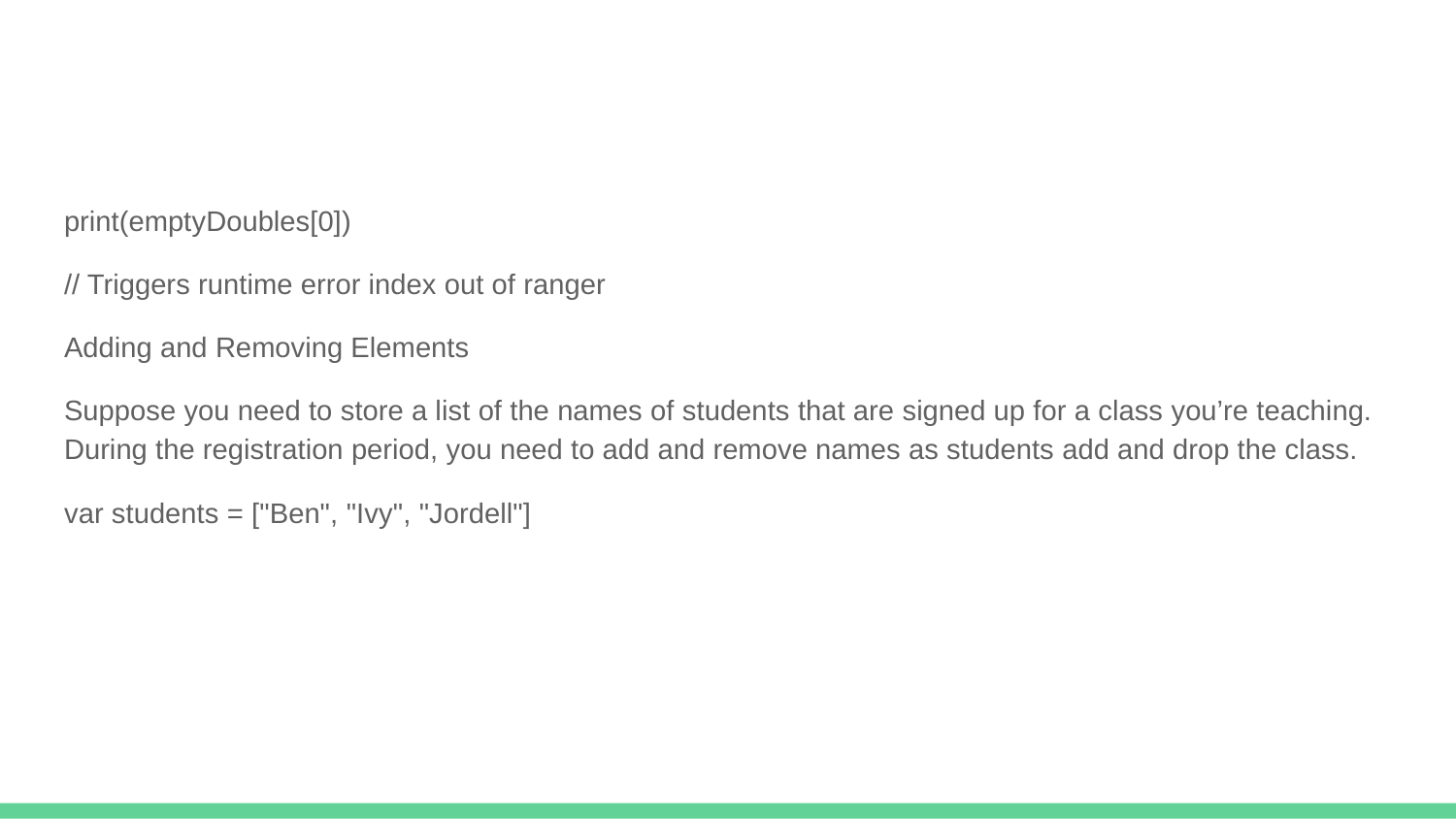

#
print(emptyDoubles[0])
// Triggers runtime error index out of ranger
Adding and Removing Elements
Suppose you need to store a list of the names of students that are signed up for a class you’re teaching. During the registration period, you need to add and remove names as students add and drop the class.
var students = ["Ben", "Ivy", "Jordell"]